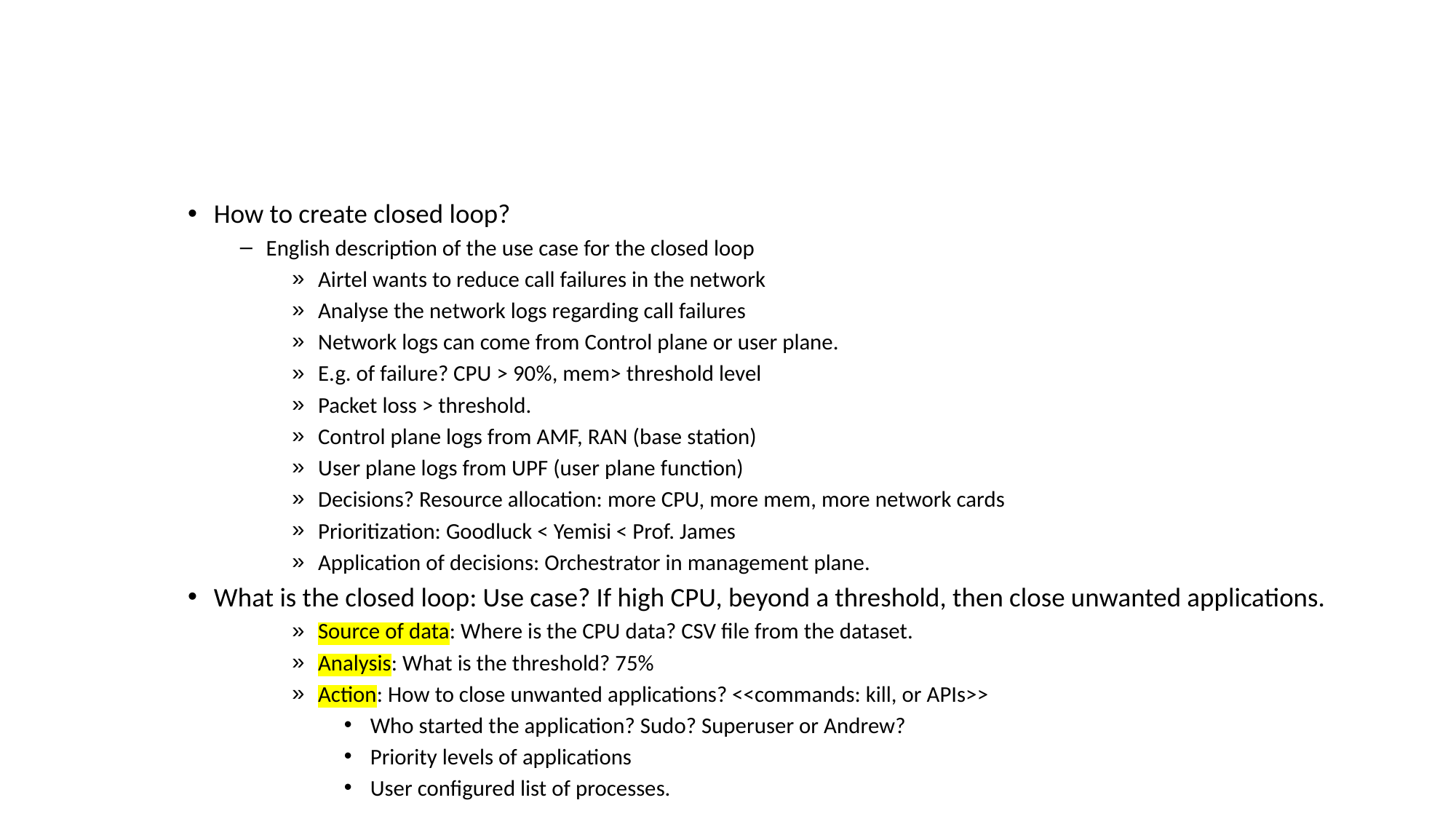

#
How to create closed loop?
English description of the use case for the closed loop
Airtel wants to reduce call failures in the network
Analyse the network logs regarding call failures
Network logs can come from Control plane or user plane.
E.g. of failure? CPU > 90%, mem> threshold level
Packet loss > threshold.
Control plane logs from AMF, RAN (base station)
User plane logs from UPF (user plane function)
Decisions? Resource allocation: more CPU, more mem, more network cards
Prioritization: Goodluck < Yemisi < Prof. James
Application of decisions: Orchestrator in management plane.
What is the closed loop: Use case? If high CPU, beyond a threshold, then close unwanted applications.
Source of data: Where is the CPU data? CSV file from the dataset.
Analysis: What is the threshold? 75%
Action: How to close unwanted applications? <<commands: kill, or APIs>>
Who started the application? Sudo? Superuser or Andrew?
Priority levels of applications
User configured list of processes.